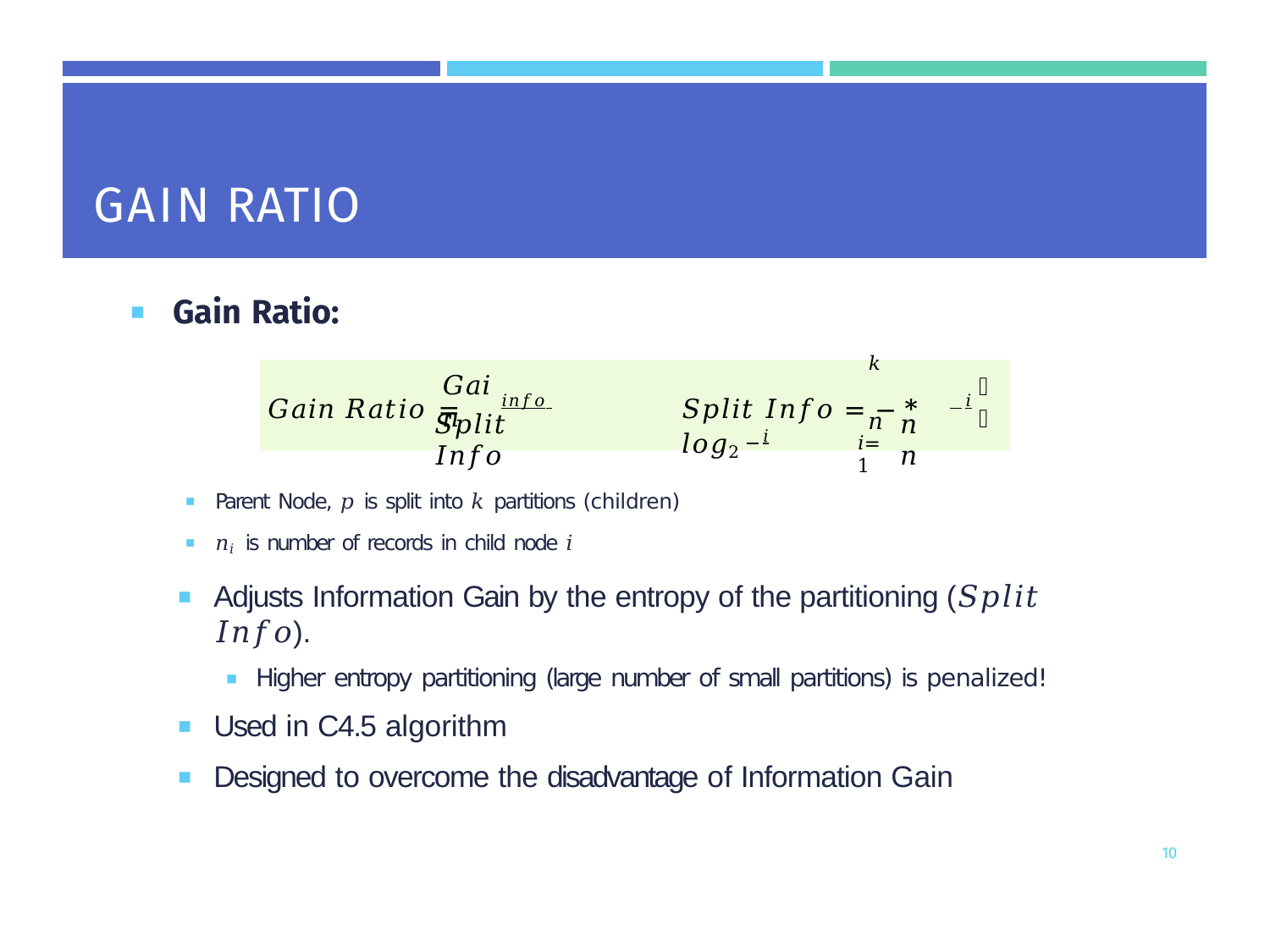

|  |  |  |
| --- | --- | --- |
| GAIN RATIO |  |  |
Gain Ratio:
𝑘  𝑛

𝐺𝑎𝑖𝑛
𝑛
𝐺𝑎𝑖𝑛 𝑅𝑎𝑡𝑖𝑜 = 	𝑖𝑛𝑓𝑜
𝑆𝑝𝑙𝑖𝑡 𝐼𝑛𝑓𝑜 = − *   𝑖 𝑙𝑜𝑔2   𝑖
𝑆𝑝𝑙𝑖𝑡 𝐼𝑛𝑓𝑜
𝑛	𝑛
𝑖=1
Parent Node, 𝑝 is split into 𝑘 partitions (children)
𝑛𝑖 is number of records in child node 𝑖
Adjusts Information Gain by the entropy of the partitioning (𝑆𝑝𝑙𝑖𝑡 𝐼𝑛𝑓𝑜).
Higher entropy partitioning (large number of small partitions) is penalized!
Used in C4.5 algorithm
Designed to overcome the disadvantage of Information Gain
10